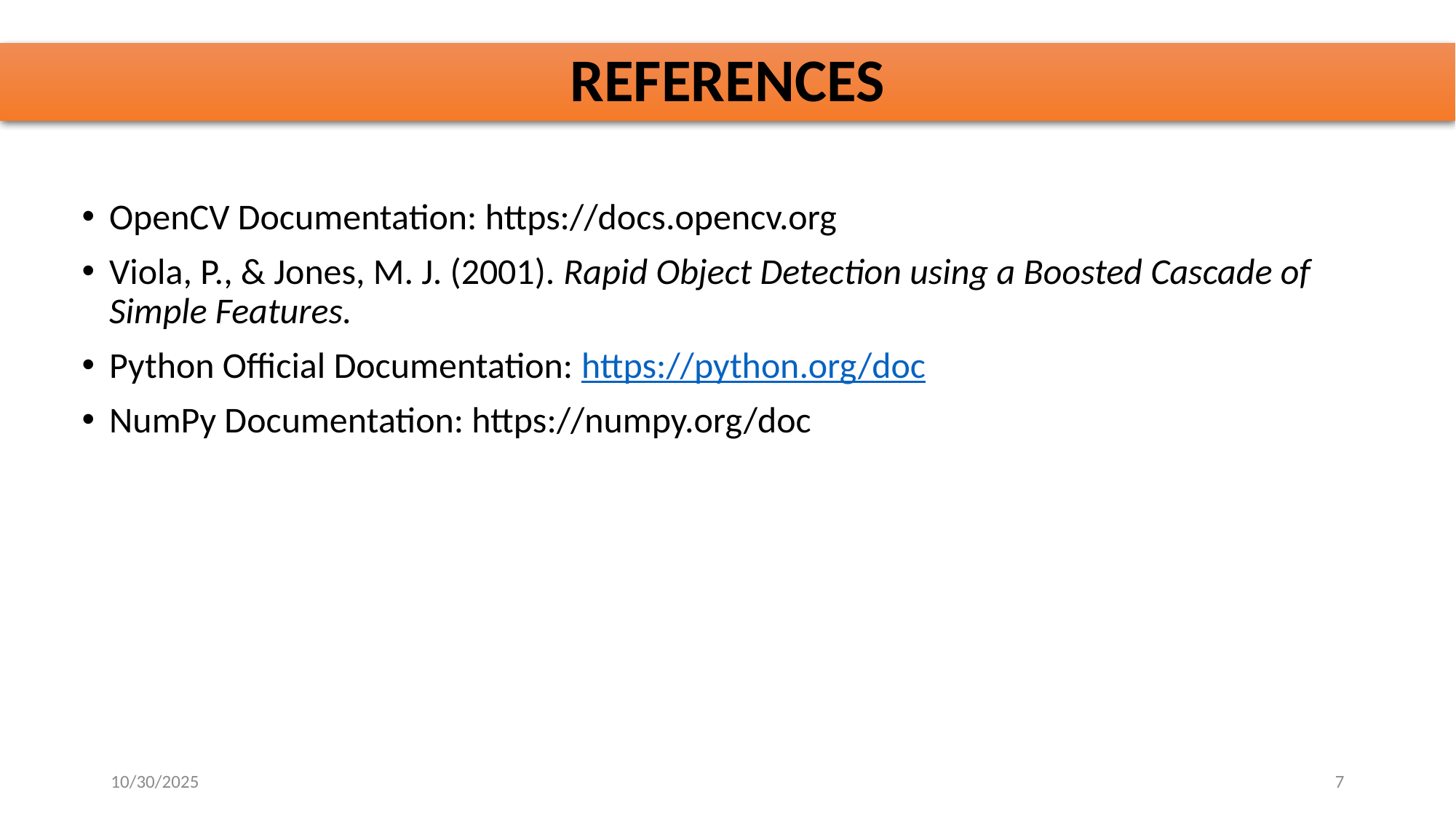

# REFERENCES
OpenCV Documentation: https://docs.opencv.org
Viola, P., & Jones, M. J. (2001). Rapid Object Detection using a Boosted Cascade of Simple Features.
Python Official Documentation: https://python.org/doc
NumPy Documentation: https://numpy.org/doc

10/30/2025
7